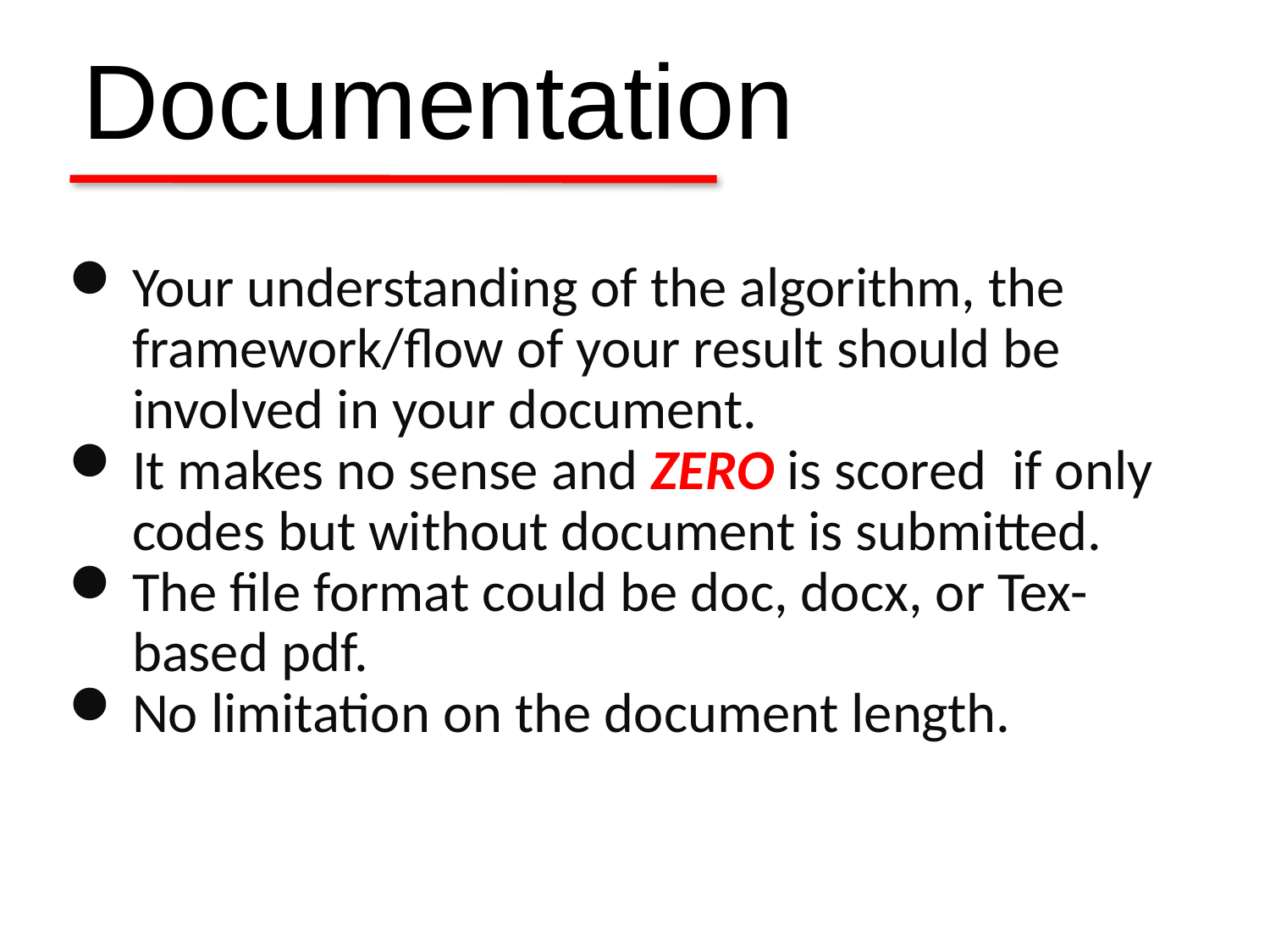

Documentation
Your understanding of the algorithm, the framework/flow of your result should be involved in your document.
It makes no sense and ZERO is scored  if only codes but without document is submitted.
The file format could be doc, docx, or Tex-based pdf.
No limitation on the document length.